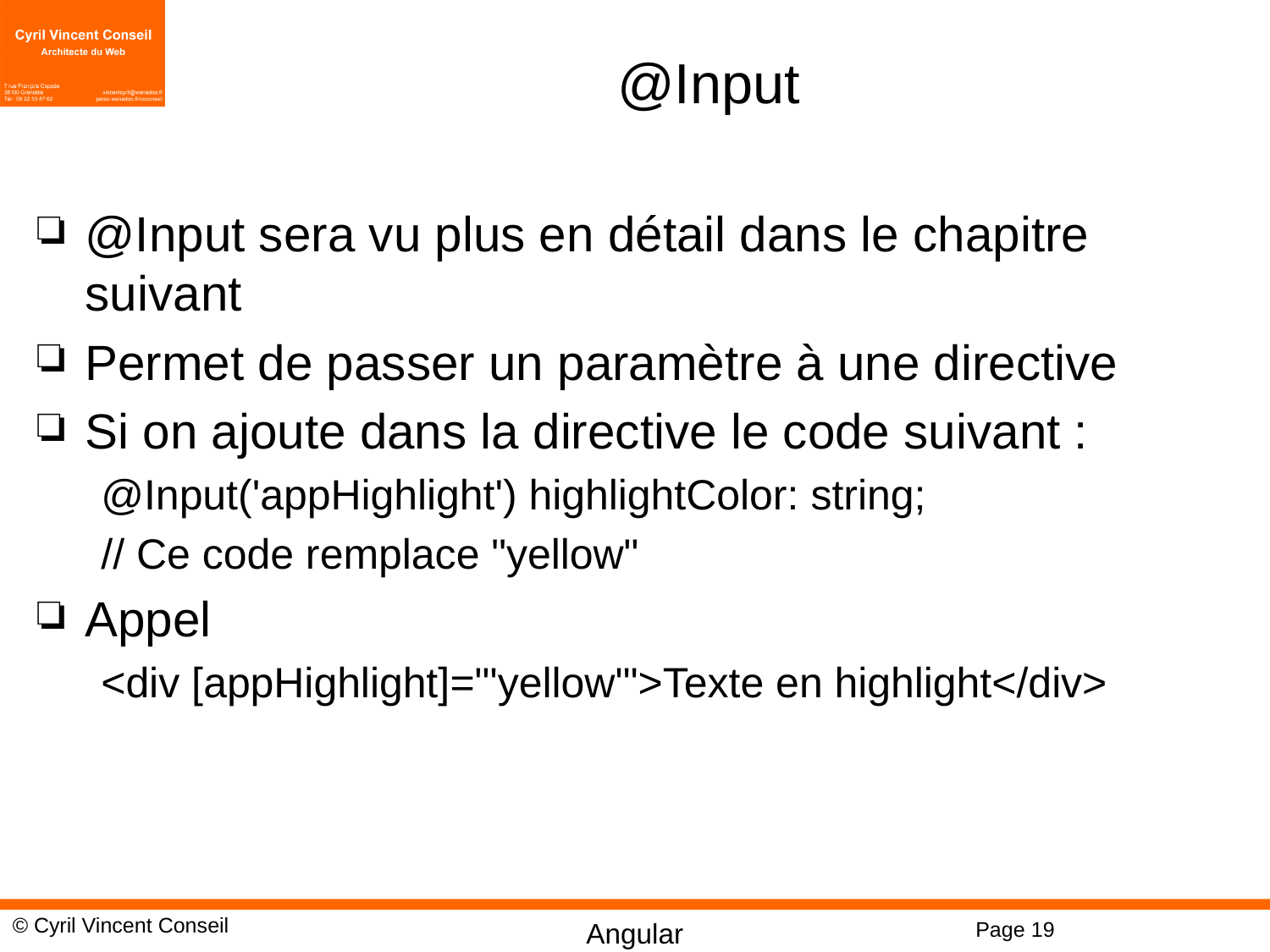

# @Input
@Input sera vu plus en détail dans le chapitre suivant
Permet de passer un paramètre à une directive
Si on ajoute dans la directive le code suivant :
@Input('appHighlight') highlightColor: string;
// Ce code remplace "yellow"
Appel
<div [appHighlight]="'yellow'">Texte en highlight</div>